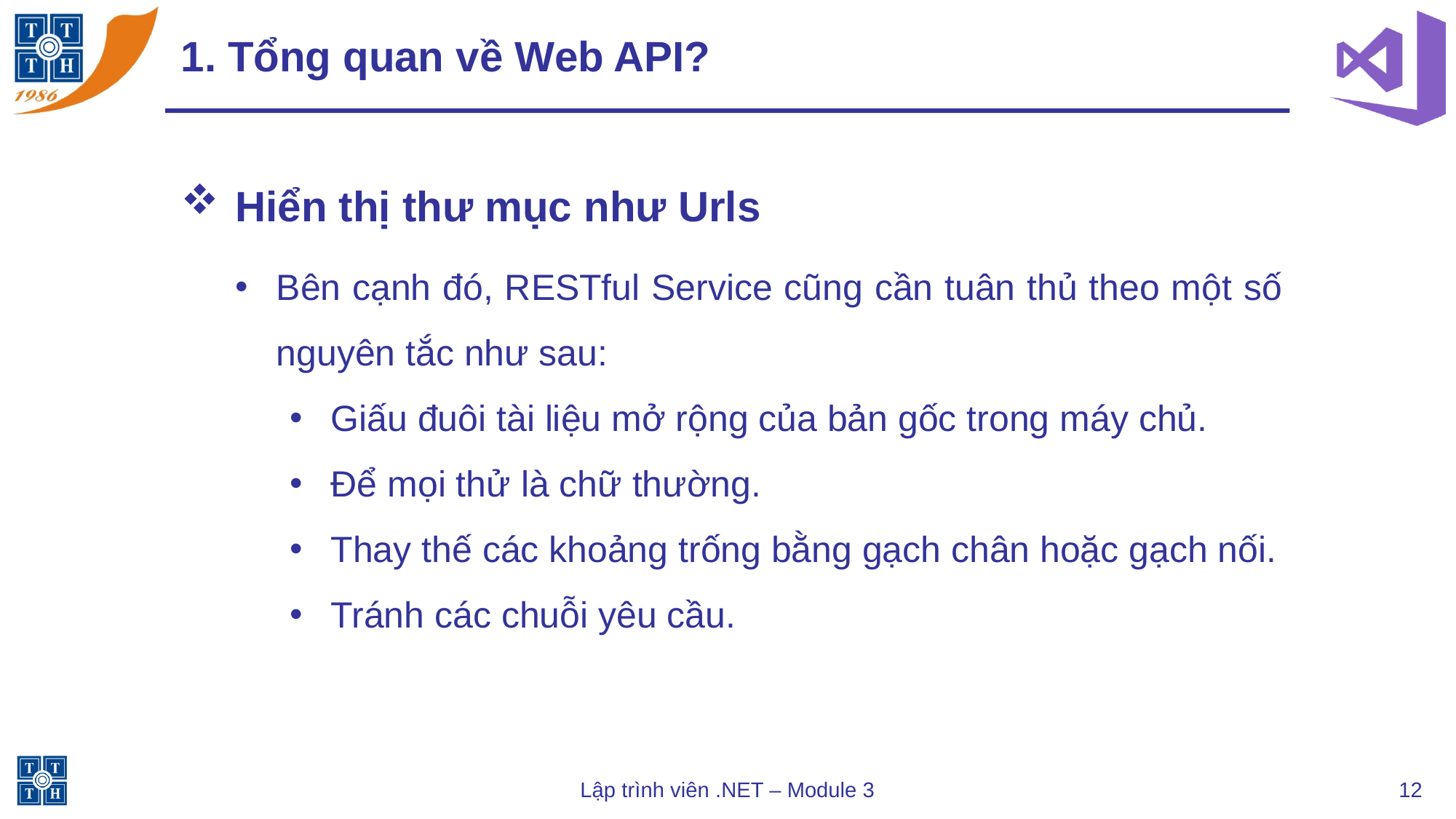

# 1. Tổng quan về Web API?
Hiển thị thư mục như Urls
Bên cạnh đó, RESTful Service cũng cần tuân thủ theo một số nguyên tắc như sau:
Giấu đuôi tài liệu mở rộng của bản gốc trong máy chủ.
Để mọi thử là chữ thường.
Thay thế các khoảng trống bằng gạch chân hoặc gạch nối.
Tránh các chuỗi yêu cầu.